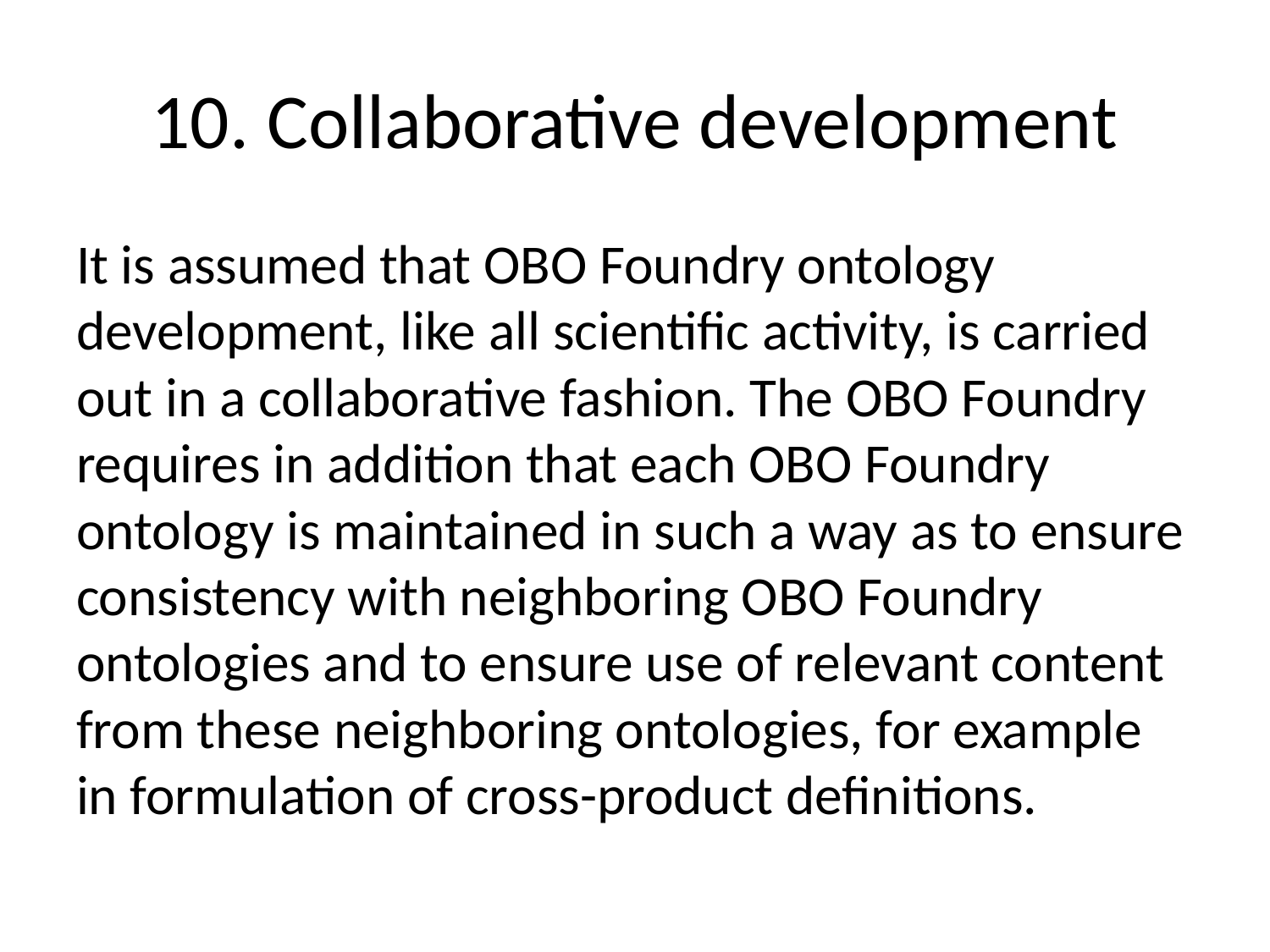

# 10. Collaborative development
It is assumed that OBO Foundry ontology development, like all scientific activity, is carried out in a collaborative fashion. The OBO Foundry requires in addition that each OBO Foundry ontology is maintained in such a way as to ensure consistency with neighboring OBO Foundry ontologies and to ensure use of relevant content from these neighboring ontologies, for example in formulation of cross-product definitions.